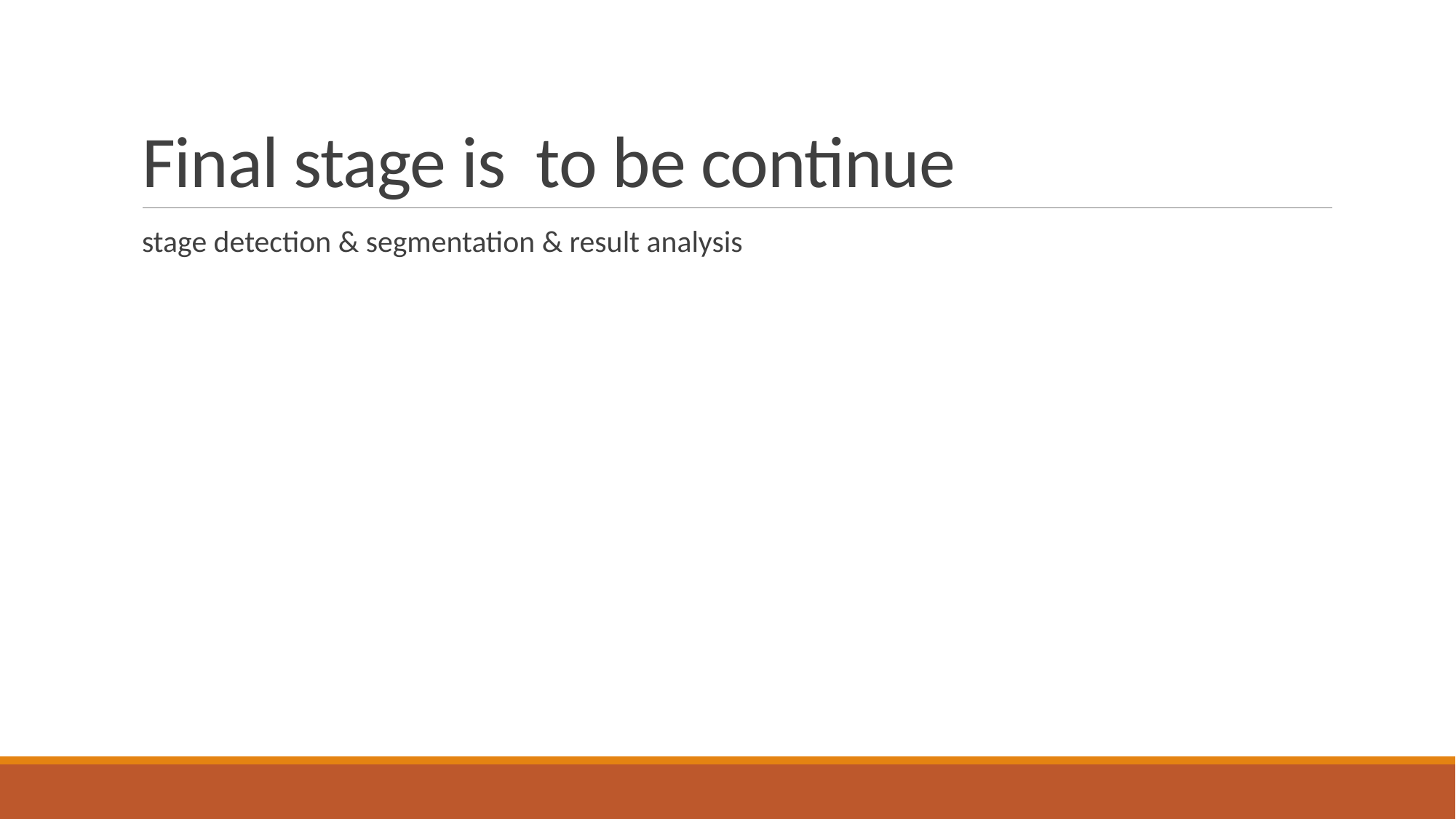

# Final stage is  to be continue
stage detection & segmentation & result analysis